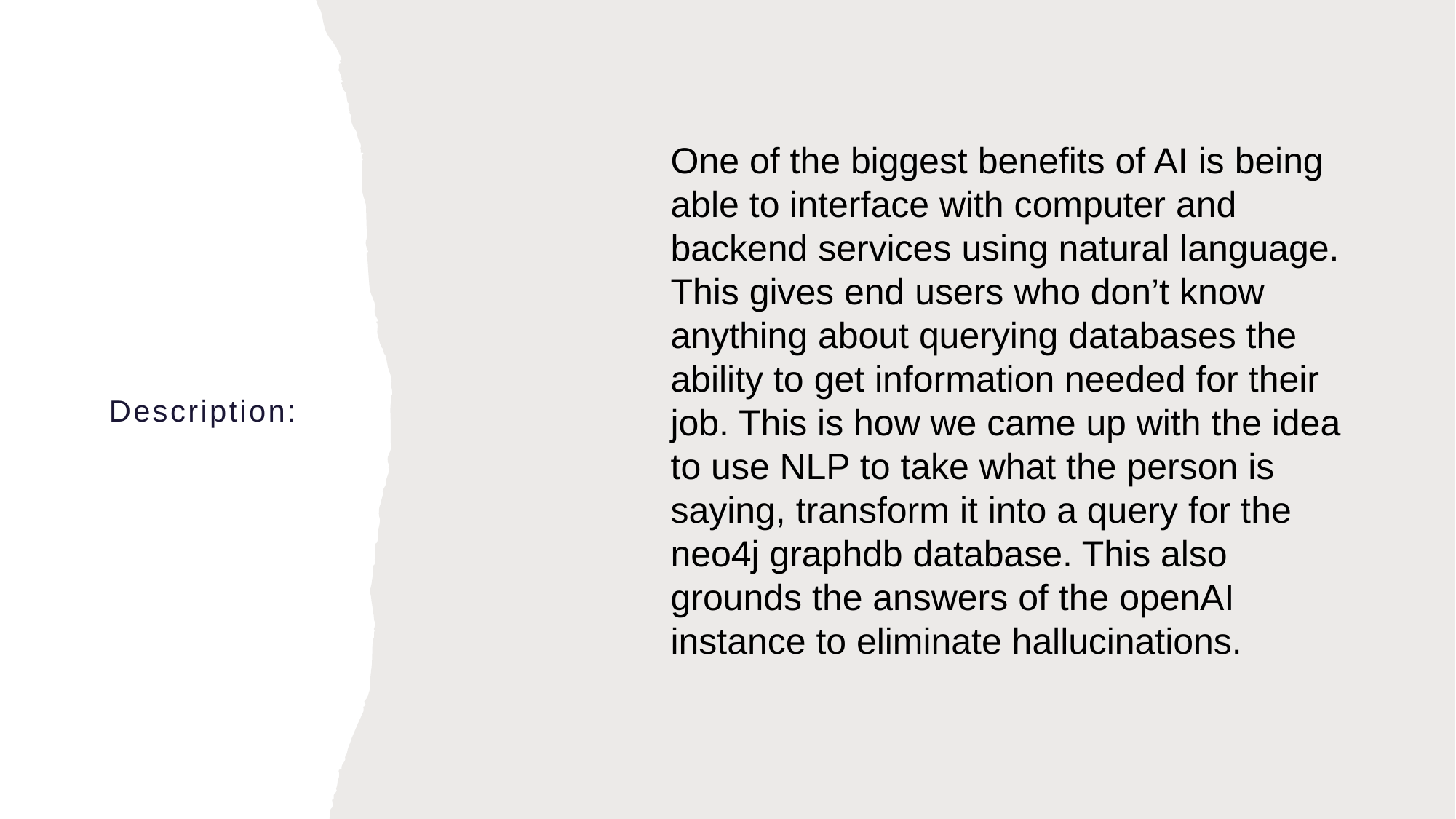

One of the biggest benefits of AI is being able to interface with computer and backend services using natural language. This gives end users who don’t know anything about querying databases the ability to get information needed for their job. This is how we came up with the idea to use NLP to take what the person is saying, transform it into a query for the neo4j graphdb database. This also grounds the answers of the openAI instance to eliminate hallucinations.
Description: